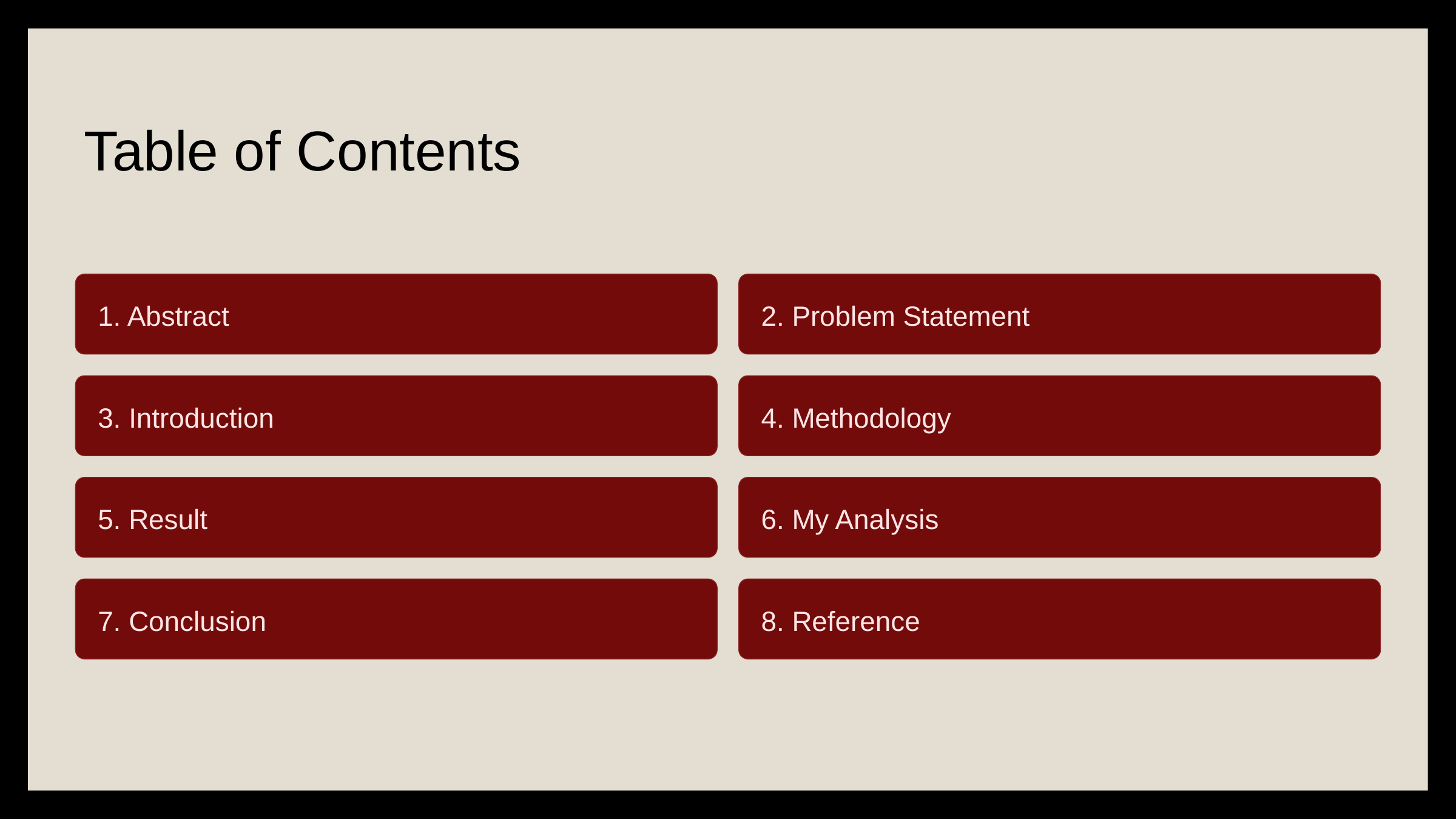

Table of Contents

1. Abstract
2. Problem Statement

3. Introduction
4. Methodology

5. Result
6. My Analysis

7. Conclusion
8. Reference